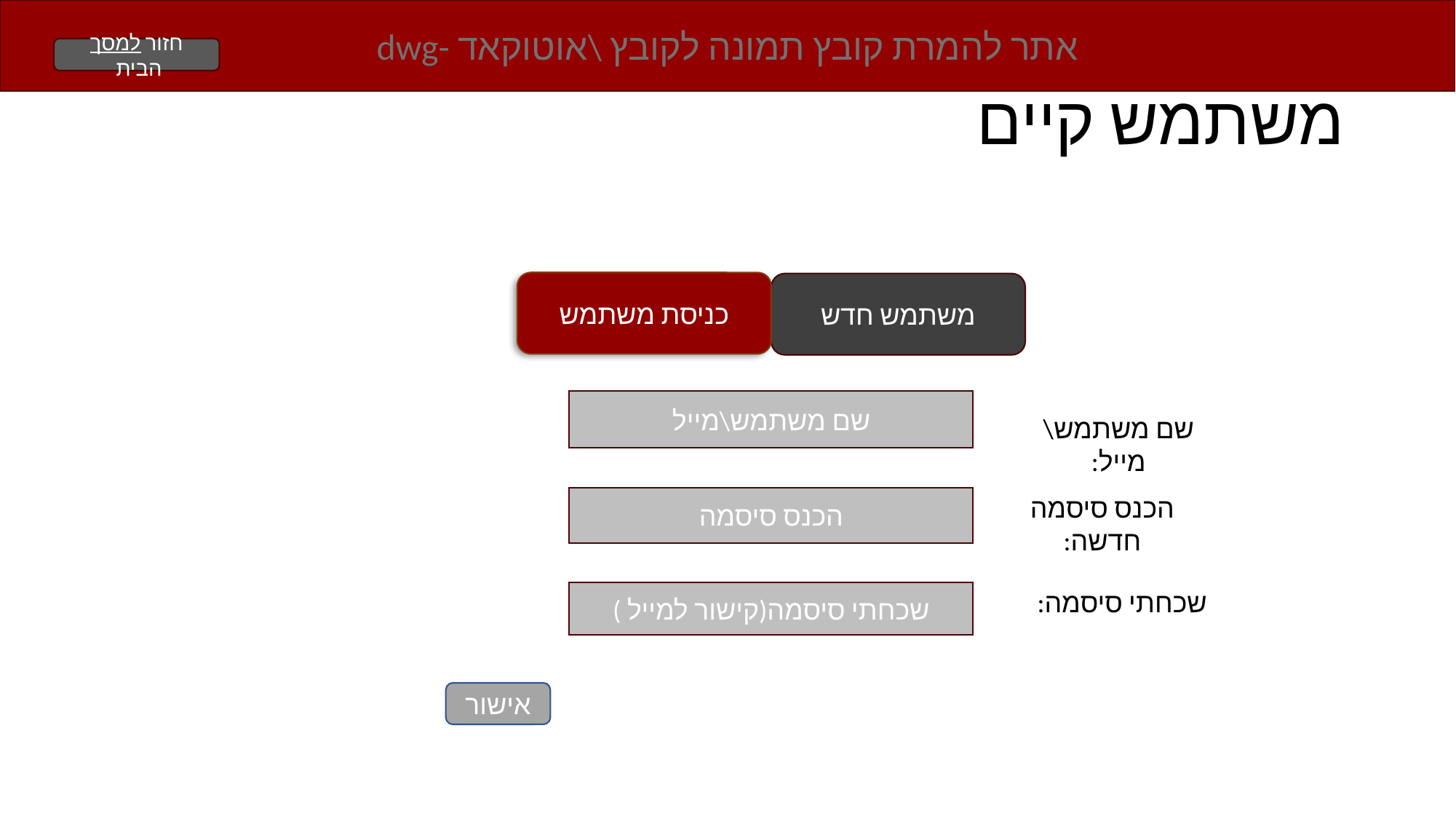

אתר להמרת קובץ תמונה לקובץ \אוטוקאד -dwg
חזור למסך הבית
# משתמש קיים
כניסת משתמש
משתמש חדש
שם משתמש\מייל
שם משתמש\מייל:
הכנס סיסמה חדשה:
הכנס סיסמה
 שכחתי סיסמה:

שכחתי סיסמה(קישור למייל )

אישור